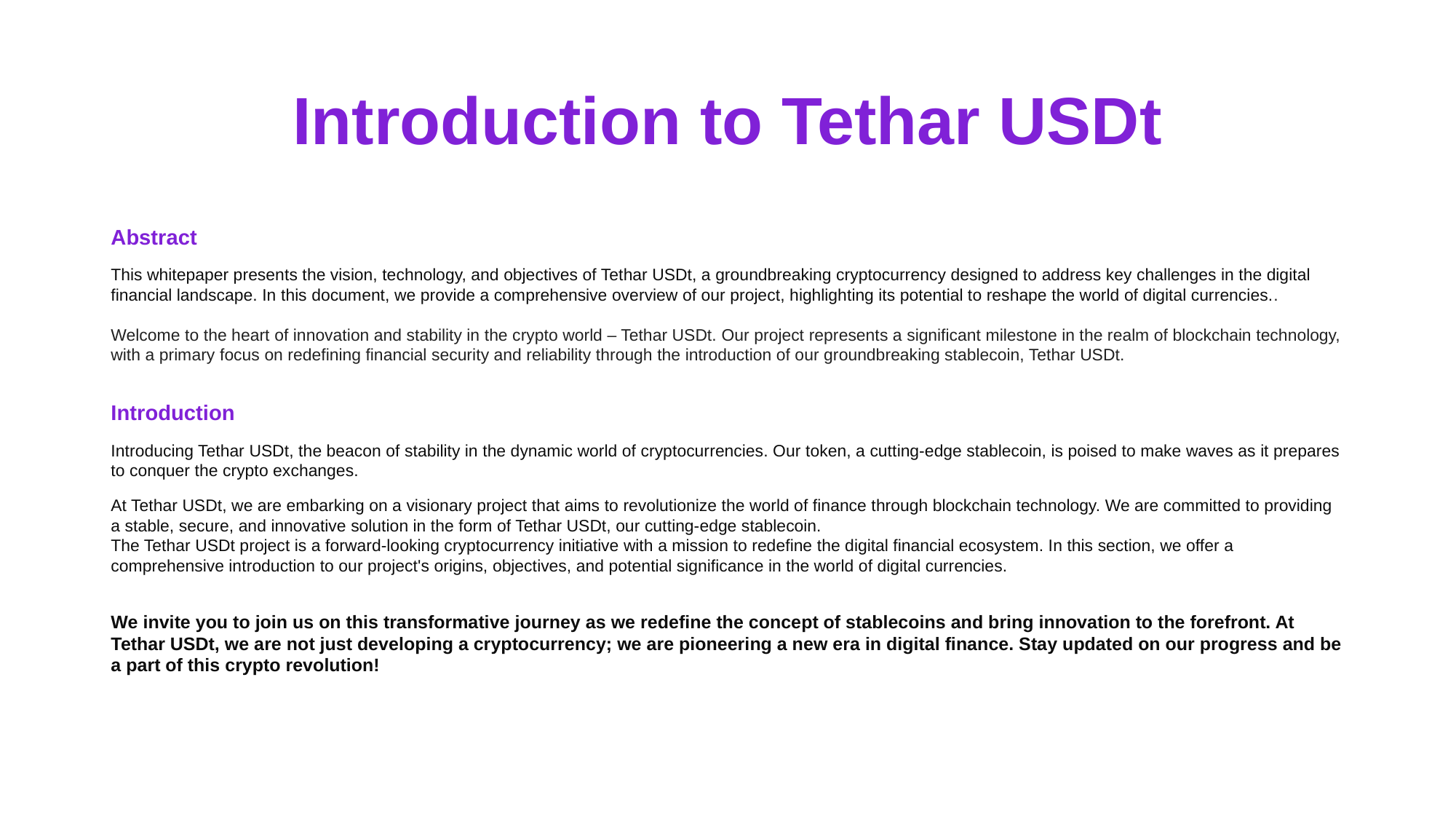

# Introduction to Tethar USDt
Abstract
This whitepaper presents the vision, technology, and objectives of Tethar USDt, a groundbreaking cryptocurrency designed to address key challenges in the digital financial landscape. In this document, we provide a comprehensive overview of our project, highlighting its potential to reshape the world of digital currencies..
Welcome to the heart of innovation and stability in the crypto world – Tethar USDt. Our project represents a significant milestone in the realm of blockchain technology, with a primary focus on redefining financial security and reliability through the introduction of our groundbreaking stablecoin, Tethar USDt.
Introduction
Introducing Tethar USDt, the beacon of stability in the dynamic world of cryptocurrencies. Our token, a cutting-edge stablecoin, is poised to make waves as it prepares to conquer the crypto exchanges.
At Tethar USDt, we are embarking on a visionary project that aims to revolutionize the world of finance through blockchain technology. We are committed to providing a stable, secure, and innovative solution in the form of Tethar USDt, our cutting-edge stablecoin.
The Tethar USDt project is a forward-looking cryptocurrency initiative with a mission to redefine the digital financial ecosystem. In this section, we offer a comprehensive introduction to our project's origins, objectives, and potential significance in the world of digital currencies.
We invite you to join us on this transformative journey as we redefine the concept of stablecoins and bring innovation to the forefront. At Tethar USDt, we are not just developing a cryptocurrency; we are pioneering a new era in digital finance. Stay updated on our progress and be a part of this crypto revolution!